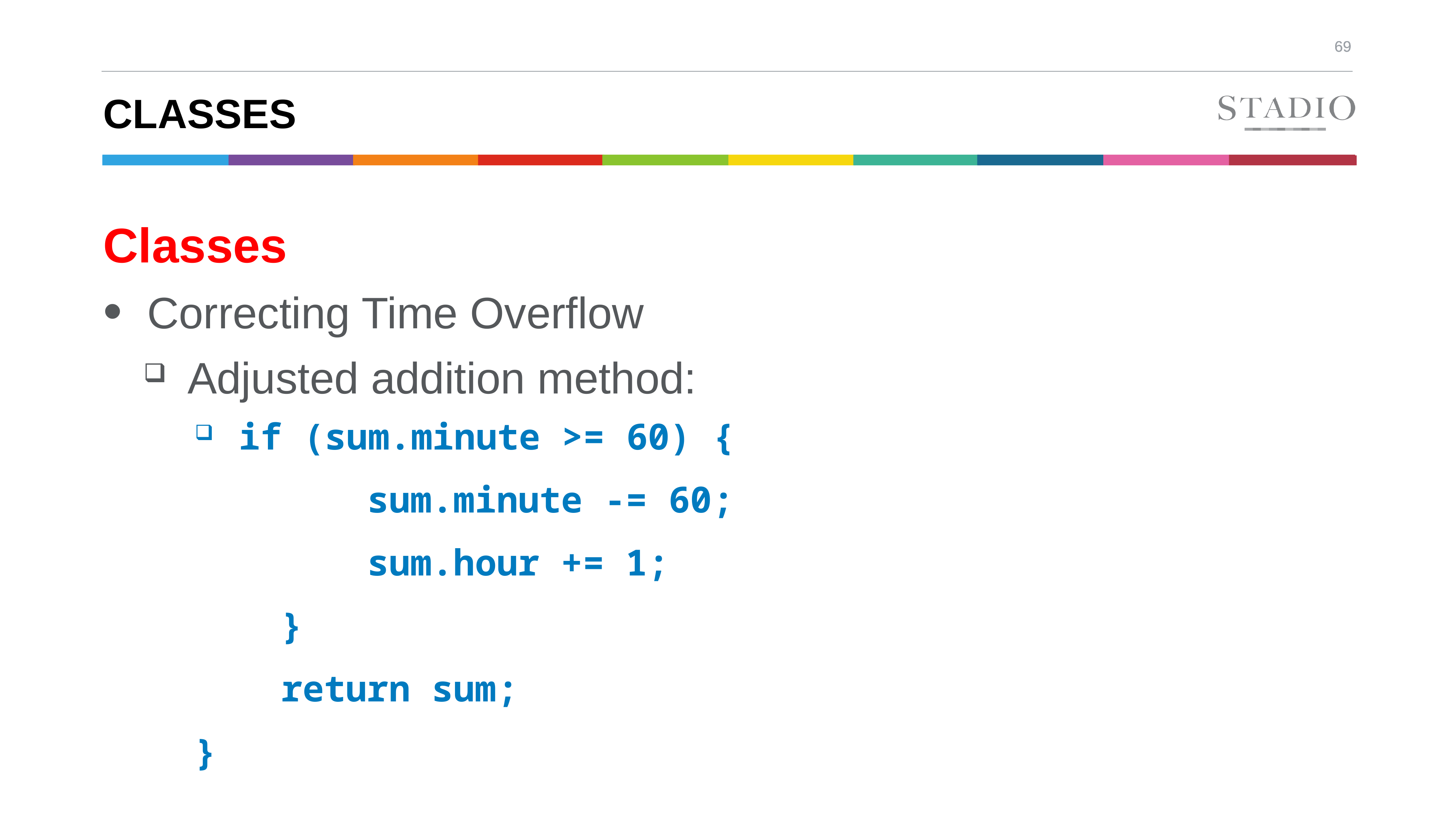

# Classes

Classes
Correcting Time Overflow
Adjusted addition method:
if (sum.minute >= 60) {
        sum.minute -= 60;
        sum.hour += 1;
    }
    return sum;
}